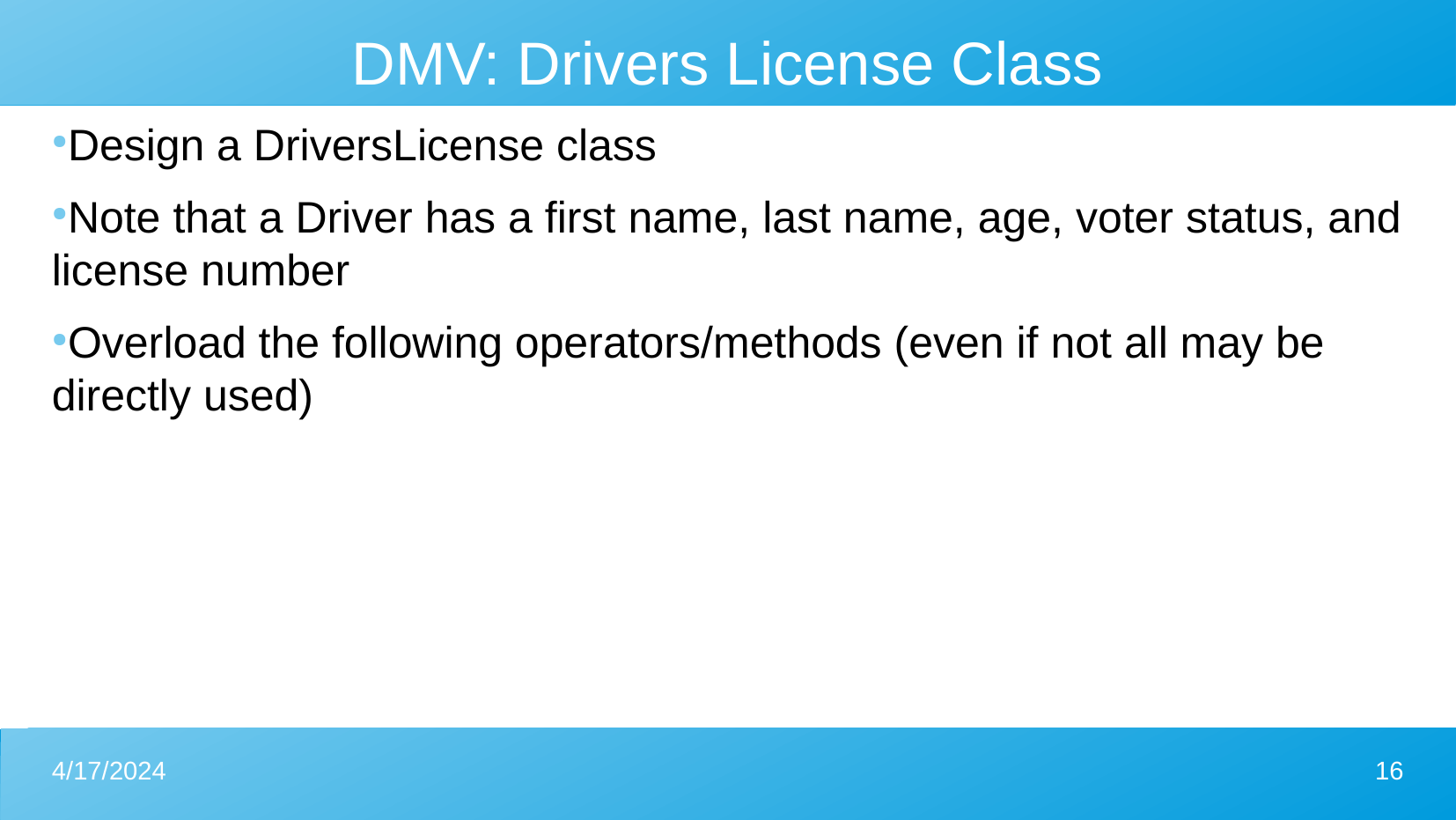

DMV: Drivers License Class
Design a DriversLicense class
Note that a Driver has a first name, last name, age, voter status, and license number
Overload the following operators/methods (even if not all may be directly used)
4/17/2024
16